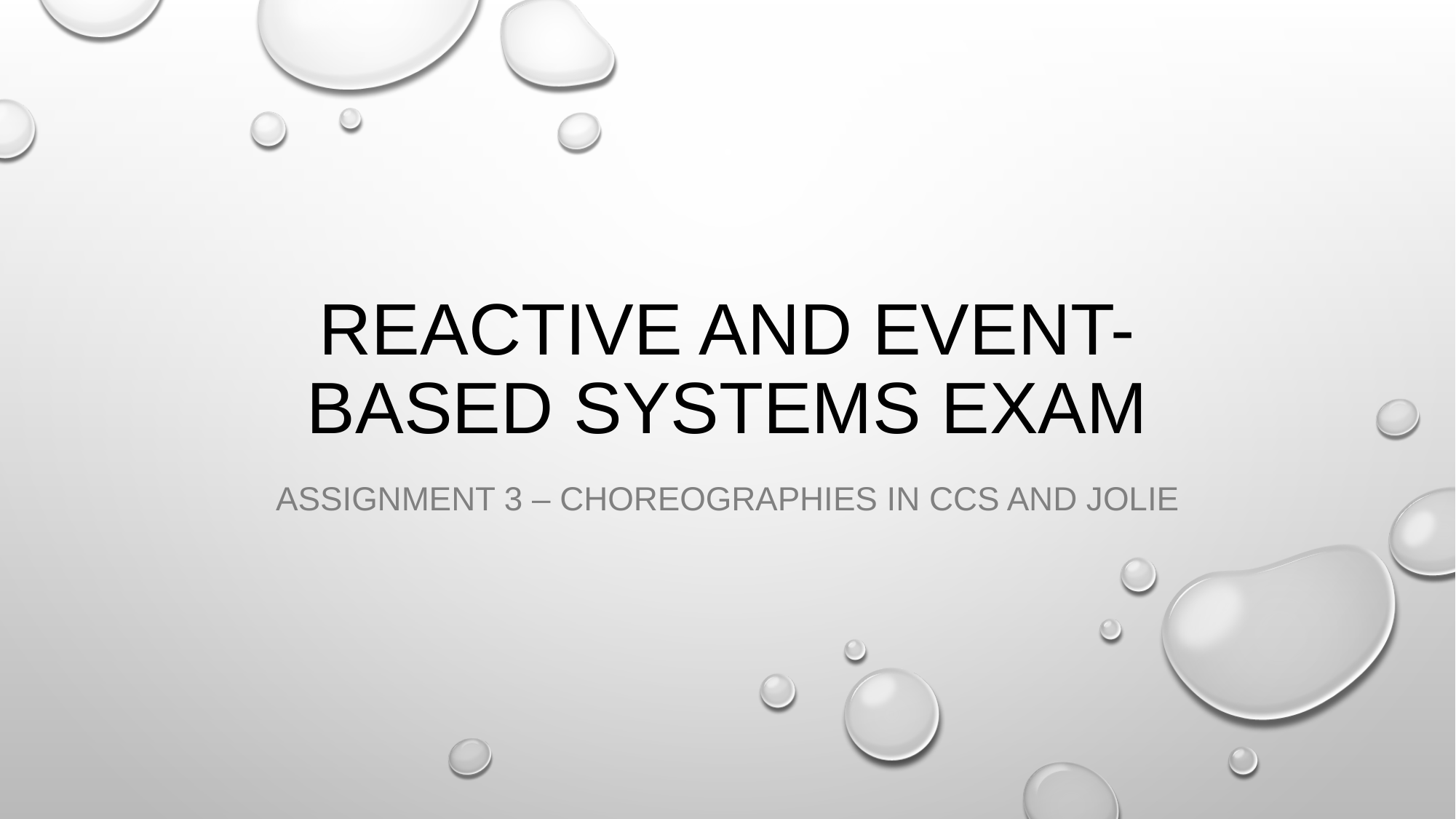

# Reactive and event-based systems exam
Assignment 3 – Choreographies in ccs and jolie